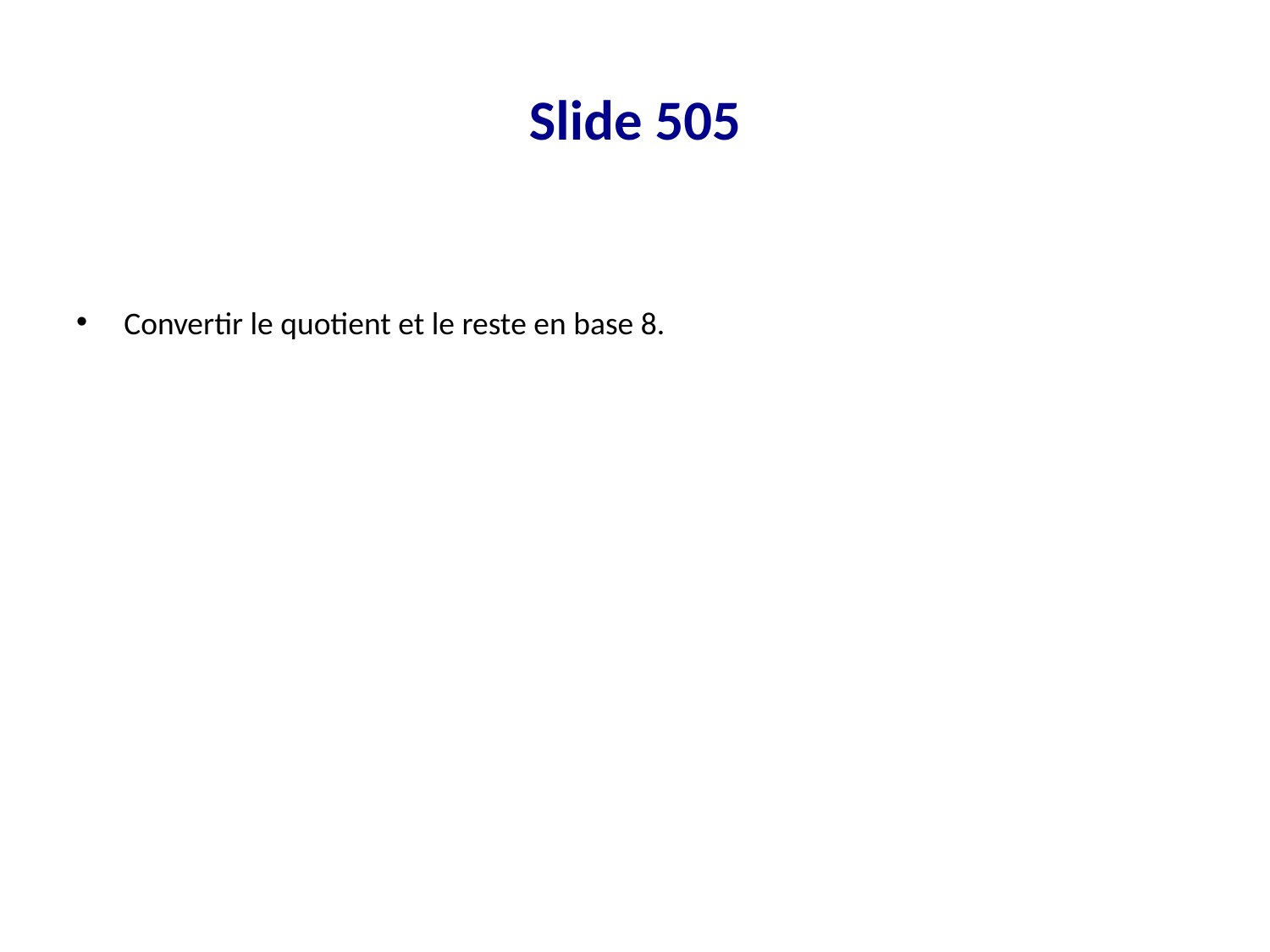

# Slide 505

Convertir le quotient et le reste en base 8.